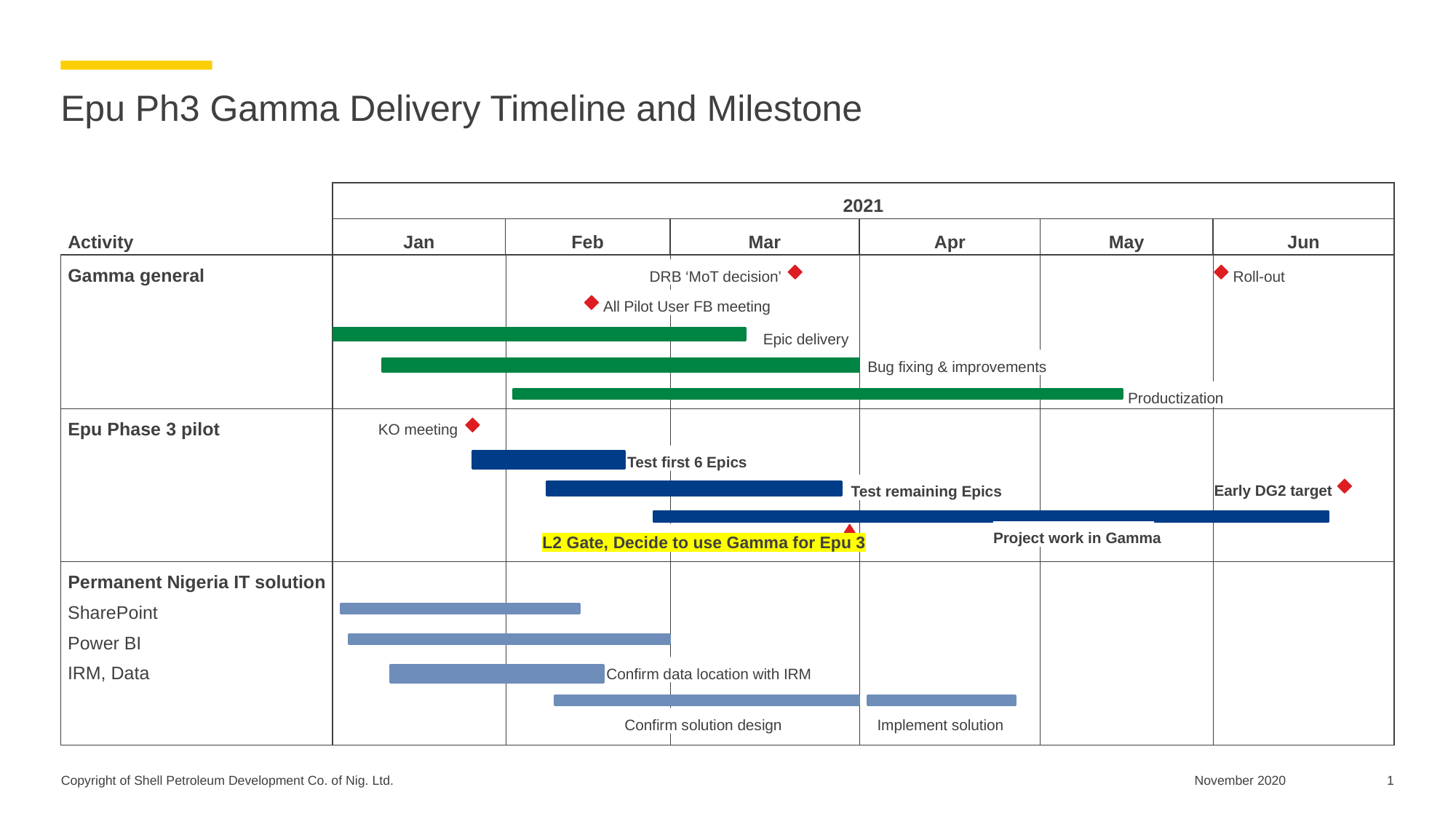

# Epu Ph3 Gamma Delivery Timeline and Milestone
2021
Jan
Feb
Mar
Apr
May
Jun
Activity
Gamma general
DRB ‘MoT decision’
Roll-out

All Pilot User FB meeting

Epic delivery

Bug fixing & improvements

Productization

Epu Phase 3 pilot
KO meeting

Test first 6 Epics

Early DG2 target
Test remaining Epics

Project work in Gamma
L2 Gate, Decide to use Gamma for Epu 3

Permanent Nigeria IT solution
SharePoint

Power BI

IRM, Data
Confirm data location with IRM

Confirm solution design
Implement solution
1
November 2020